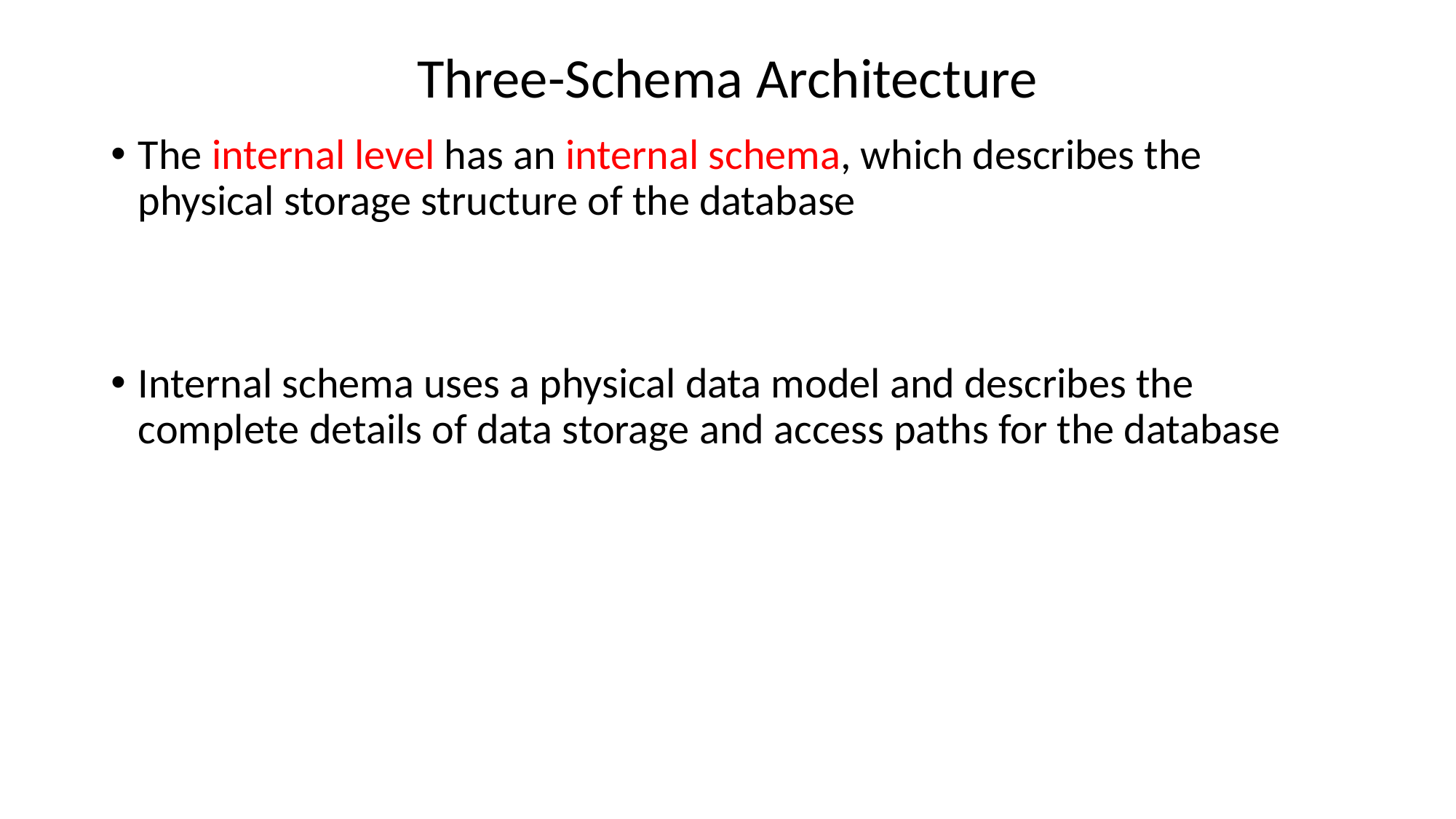

# Three-Schema Architecture
The internal level has an internal schema, which describes the physical storage structure of the database

Internal schema uses a physical data model and describes the complete details of data storage and access paths for the database